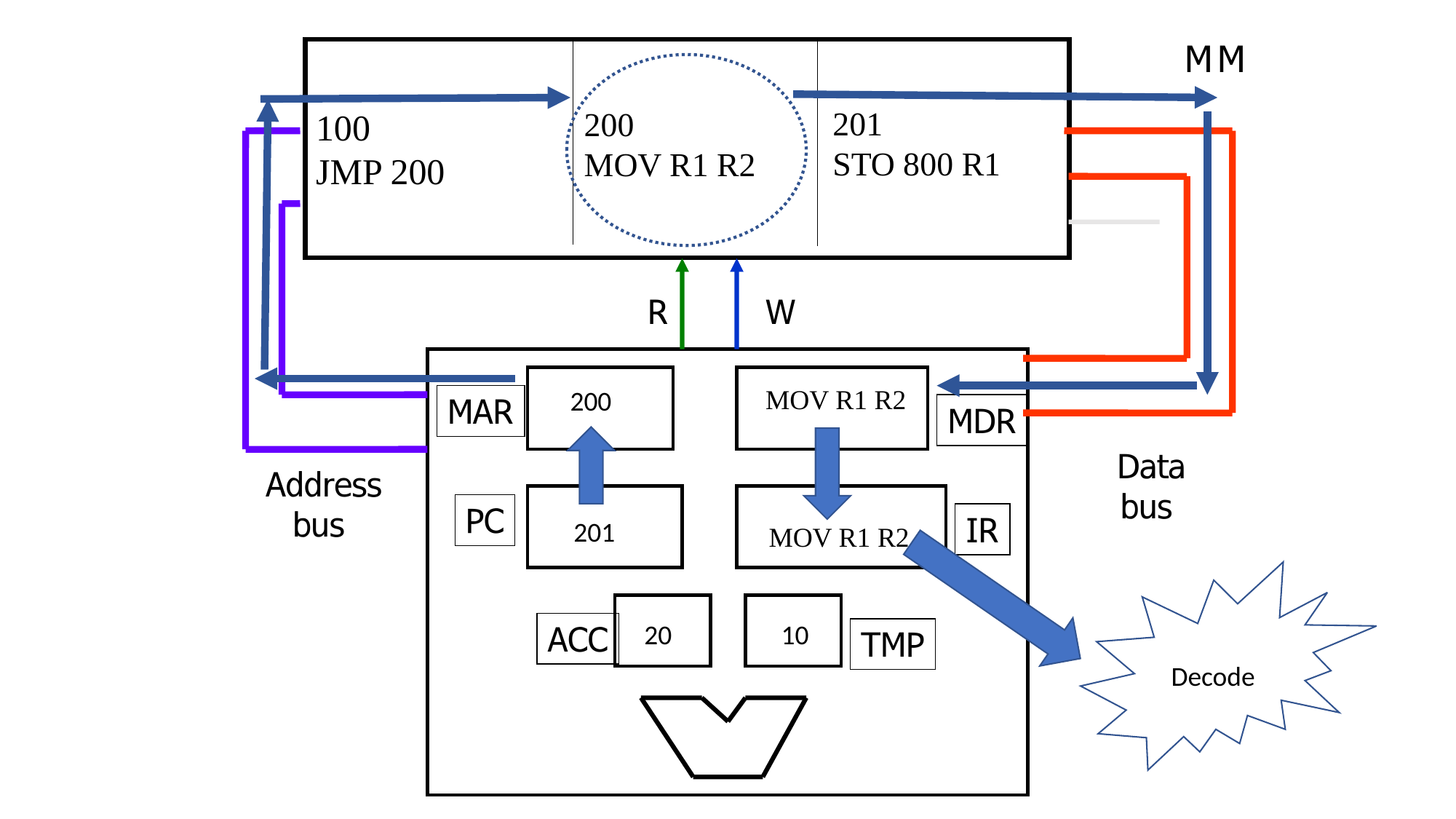

MM
100
JMP 200

201
STO 800 R1
200
MOV R1 R2

R
W

MAR

MDR

PC

IR

ACC
TMP

MOV R1 R2

200
Data
bus

Address
bus

200
201
MOV R1 R2

Decode
20
10
10
20